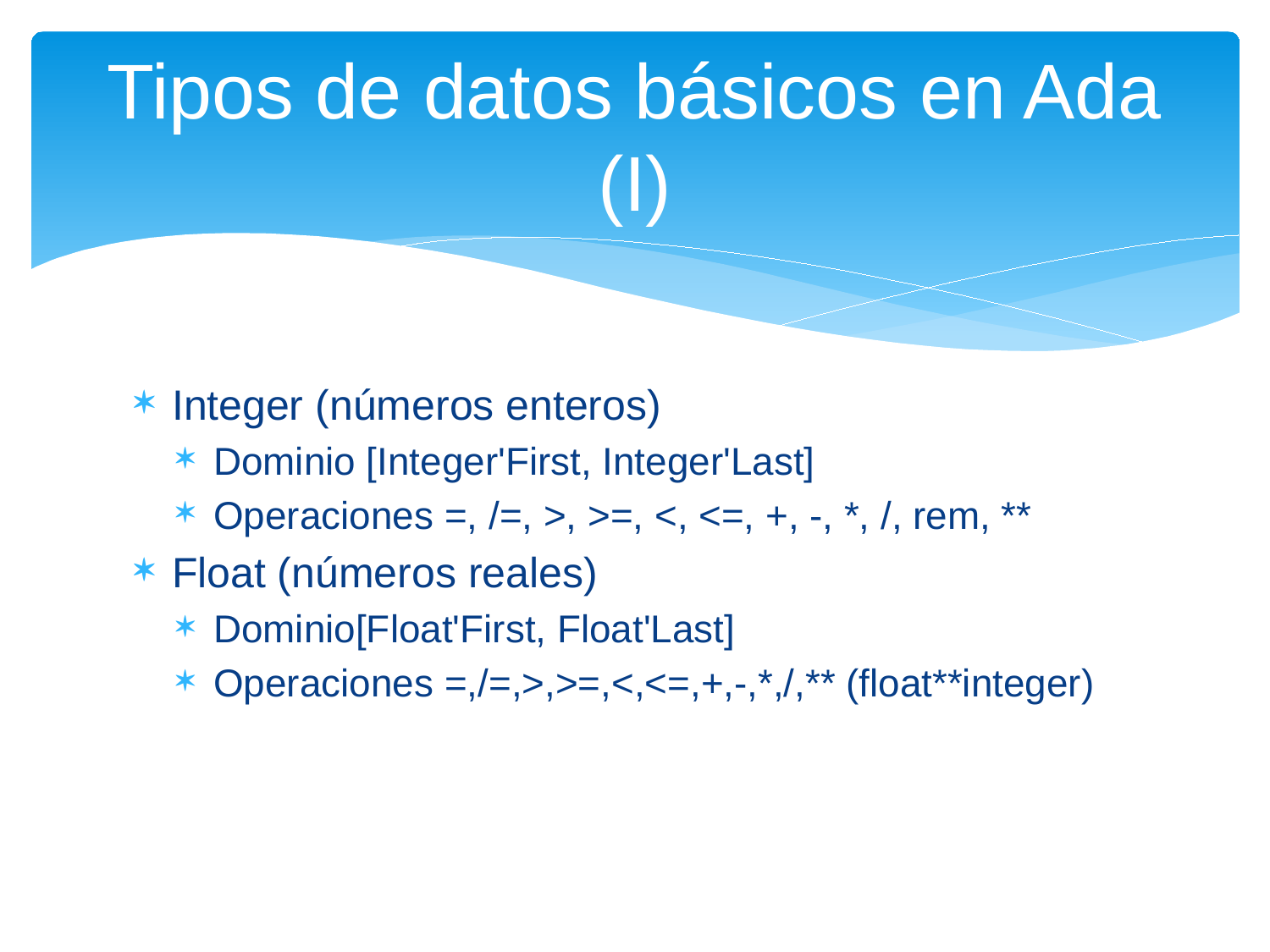

# Tipos de datos básicos en Ada (I)
Integer (números enteros)
Dominio [Integer'First, Integer'Last]
Operaciones =, /=, >, >=, <, <=, +, -, *, /, rem, **
Float (números reales)
Dominio[Float'First, Float'Last]
Operaciones =,/=,>,>=,<,<=,+,-,*,/,** (float**integer)